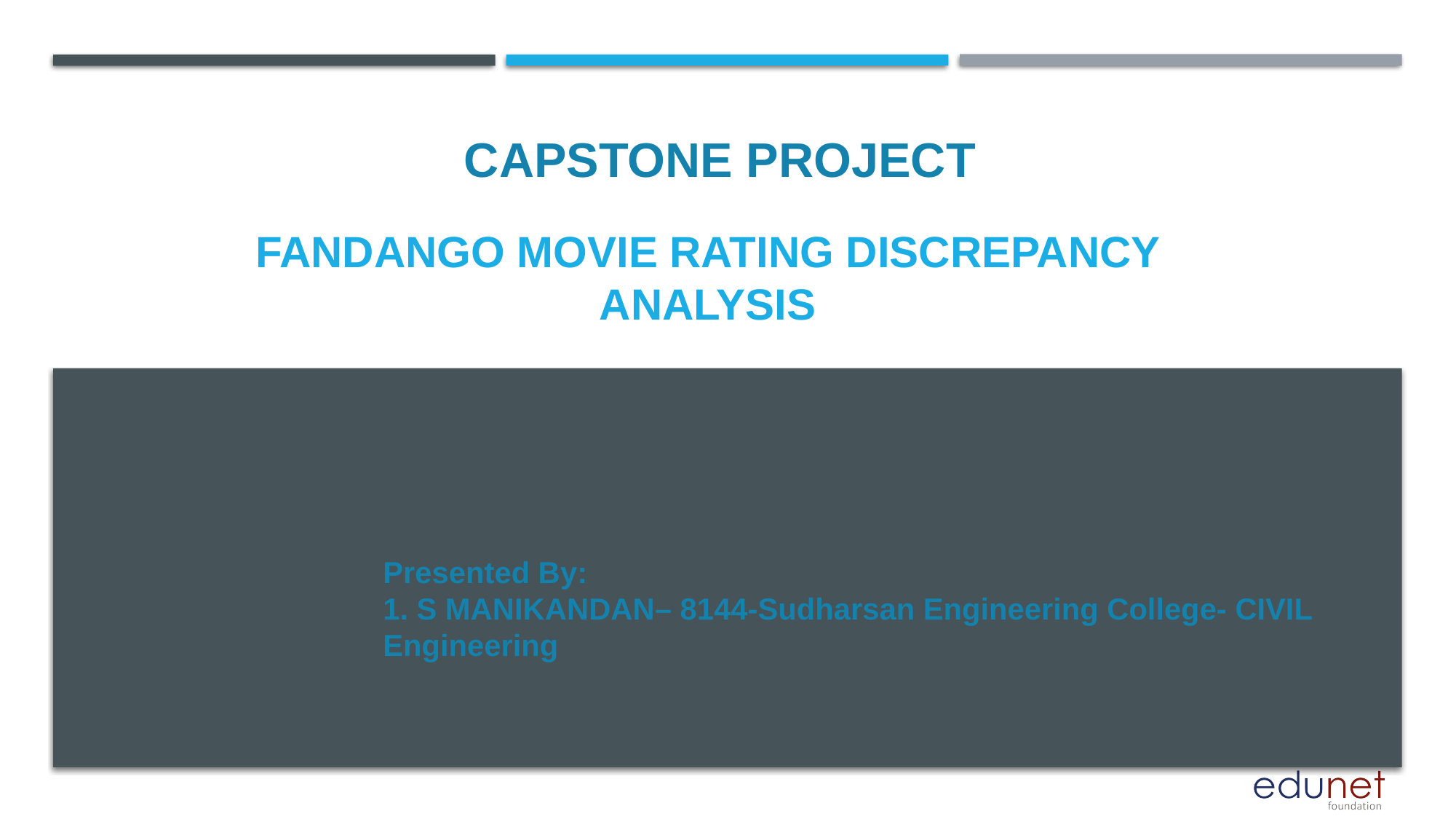

CAPSTONE PROJECT
# FANDANGO MOVIE RATING DISCREPANCY ANALYSIS
Presented By:
1. S MANIKANDAN– 8144-Sudharsan Engineering College- CIVIL Engineering